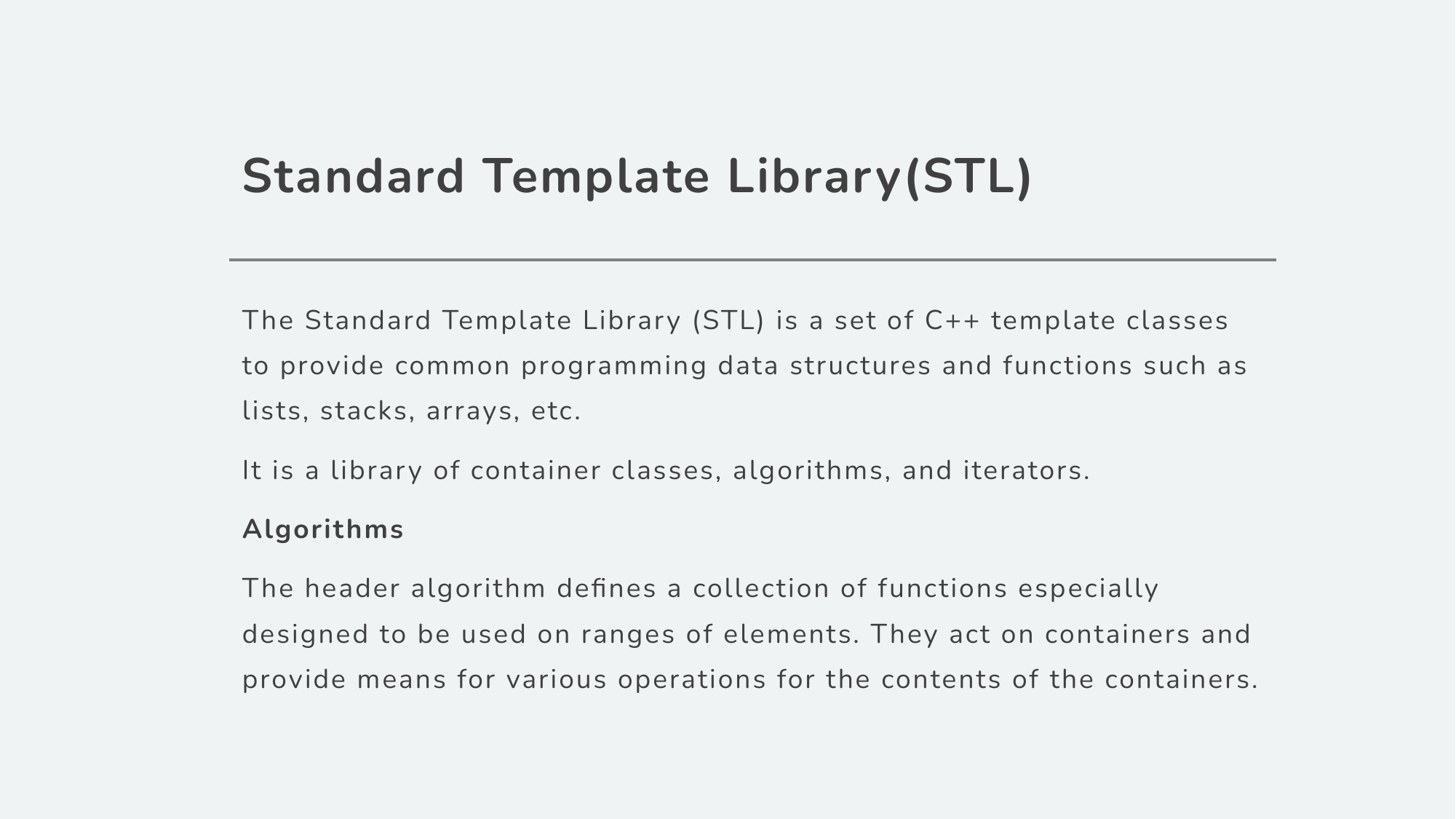

# Standard Template Library(STL)
The Standard Template Library (STL) is a set of C++ template classes to provide common programming data structures and functions such as lists, stacks, arrays, etc.
It is a library of container classes, algorithms, and iterators.
Algorithms
The header algorithm defines a collection of functions especially designed to be used on ranges of elements. They act on containers and provide means for various operations for the contents of the containers.